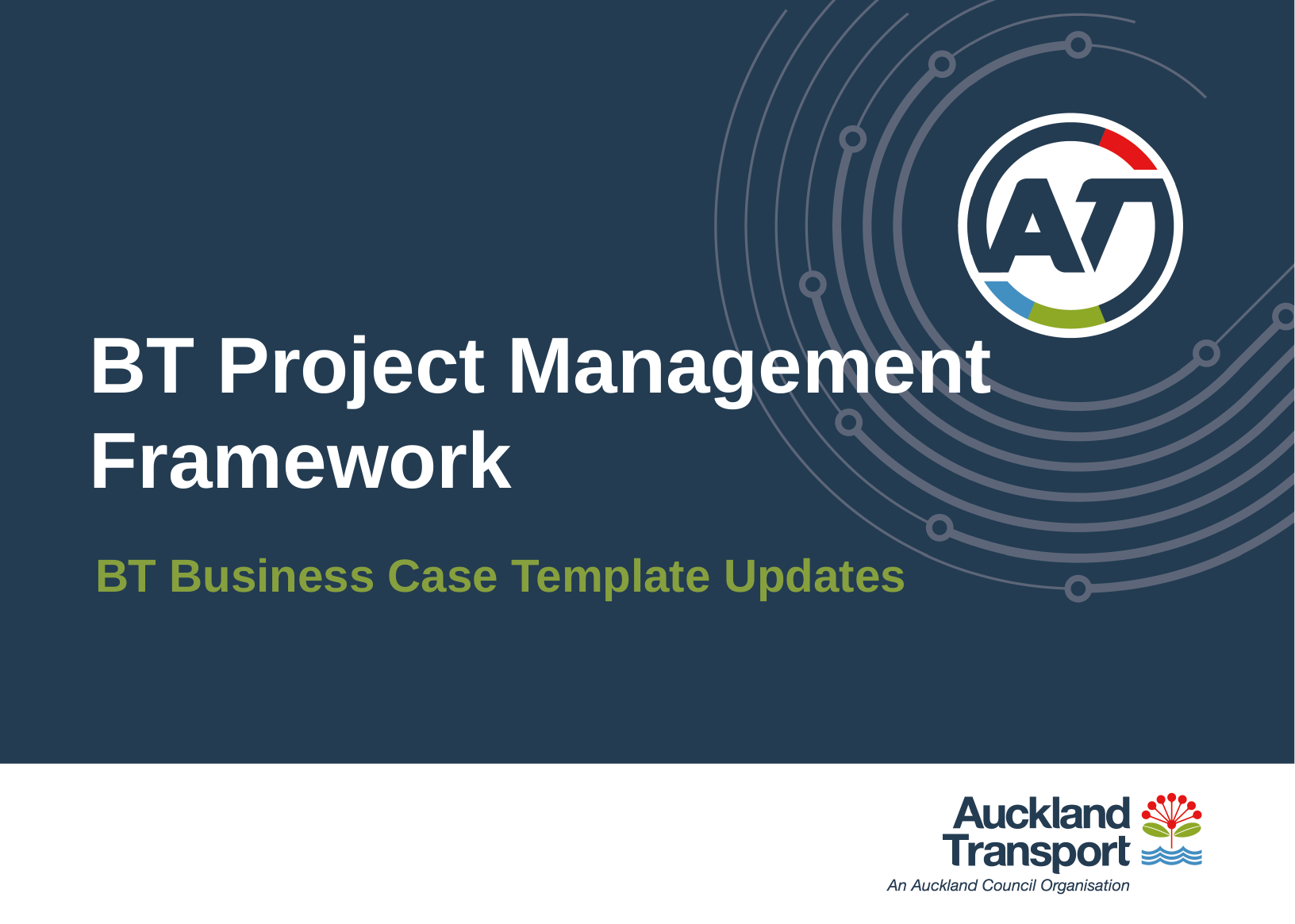

# BT Project Management Framework
BT Business Case Template Updates